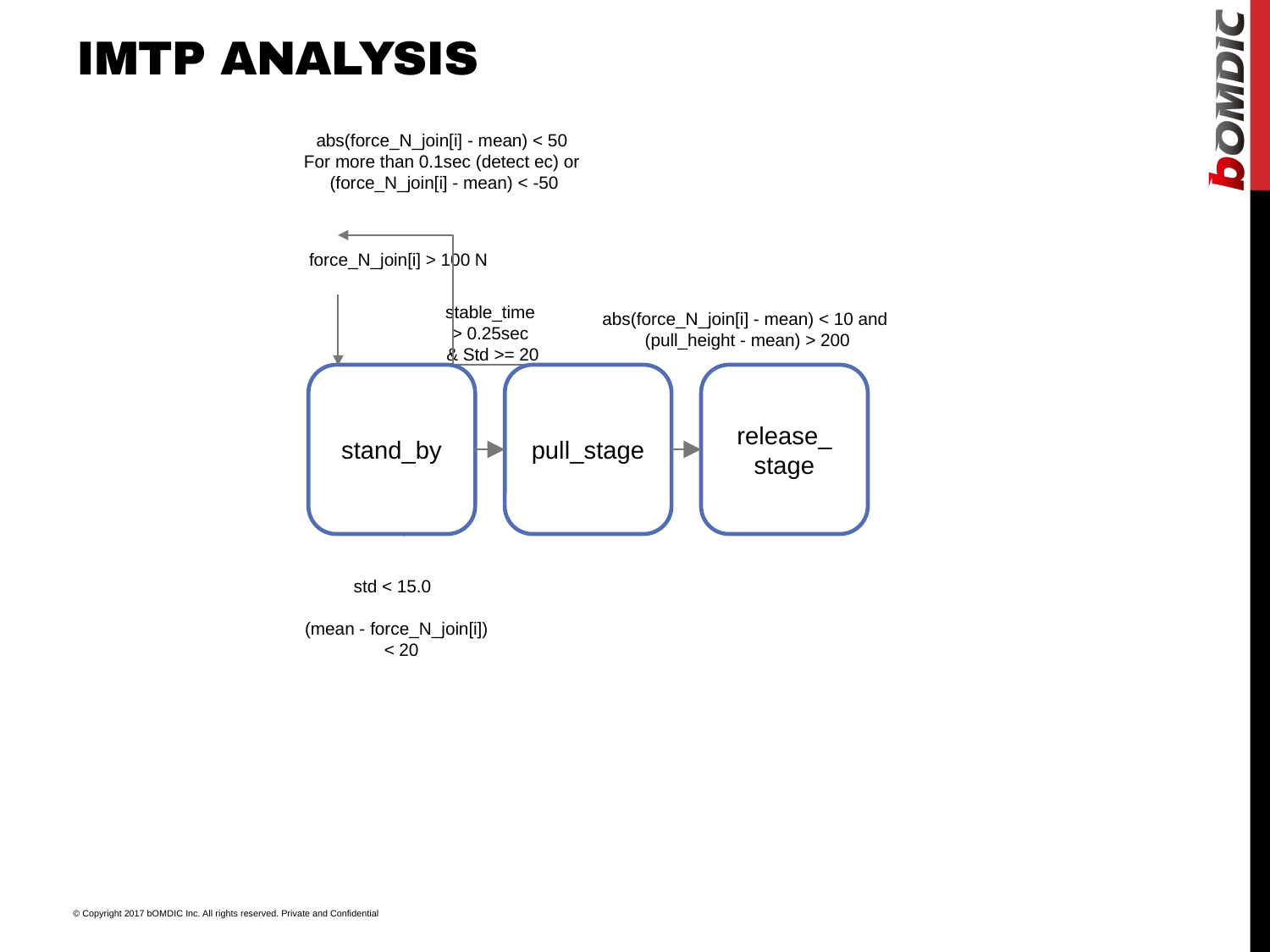

# IMTP Analysis
abs(force_N_join[i] - mean) < 50
For more than 0.1sec (detect ec) or
(force_N_join[i] - mean) < -50

force_N_join[i] > 100 N
stable_time
> 0.25sec
& Std >= 20
abs(force_N_join[i] - mean) < 10 and
(pull_height - mean) > 200
stand_by

pull_stage

release_
stage

std < 15.0
(mean - force_N_join[i])
< 20